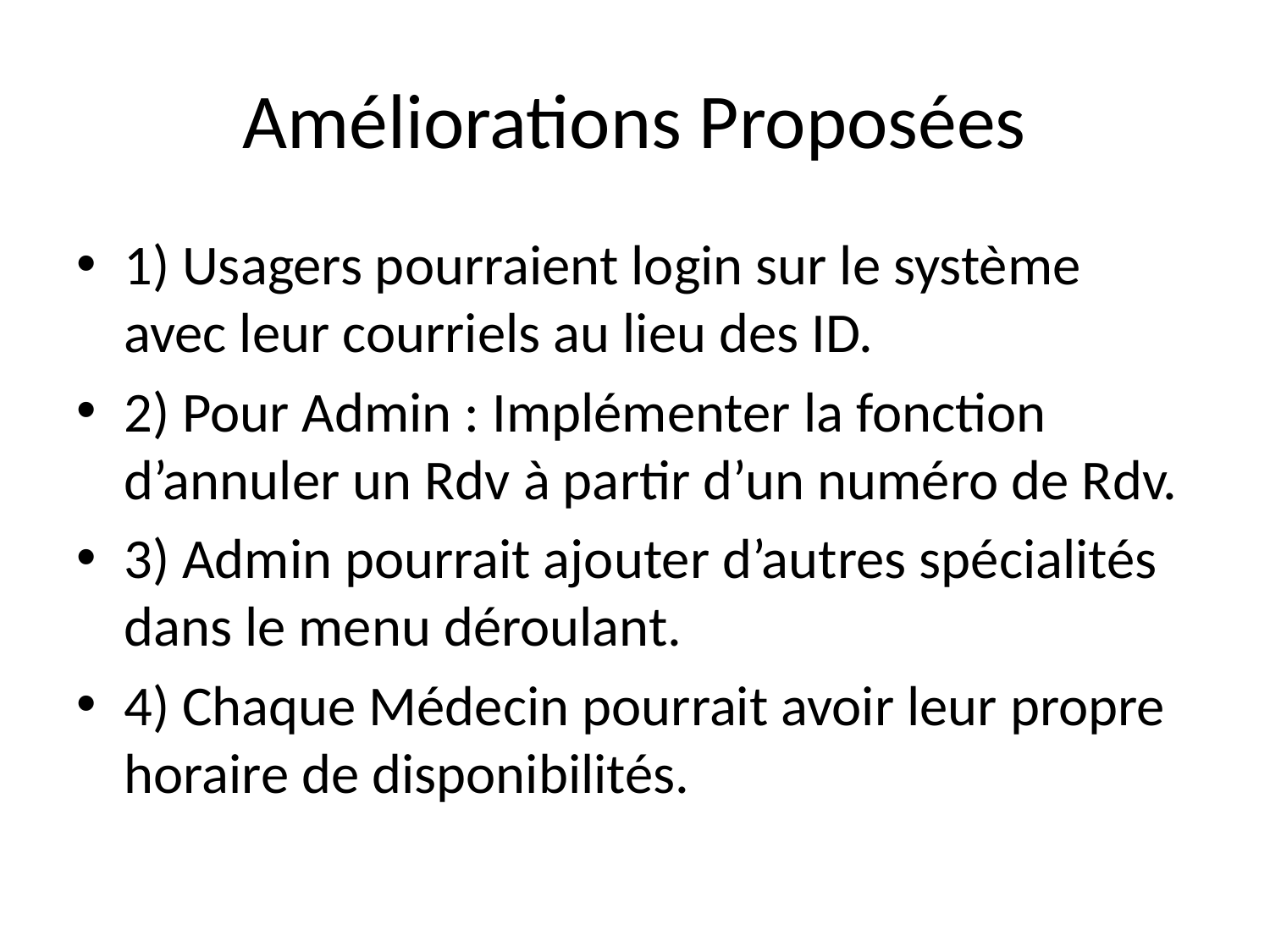

# Améliorations Proposées
1) Usagers pourraient login sur le système avec leur courriels au lieu des ID.
2) Pour Admin : Implémenter la fonction d’annuler un Rdv à partir d’un numéro de Rdv.
3) Admin pourrait ajouter d’autres spécialités dans le menu déroulant.
4) Chaque Médecin pourrait avoir leur propre horaire de disponibilités.